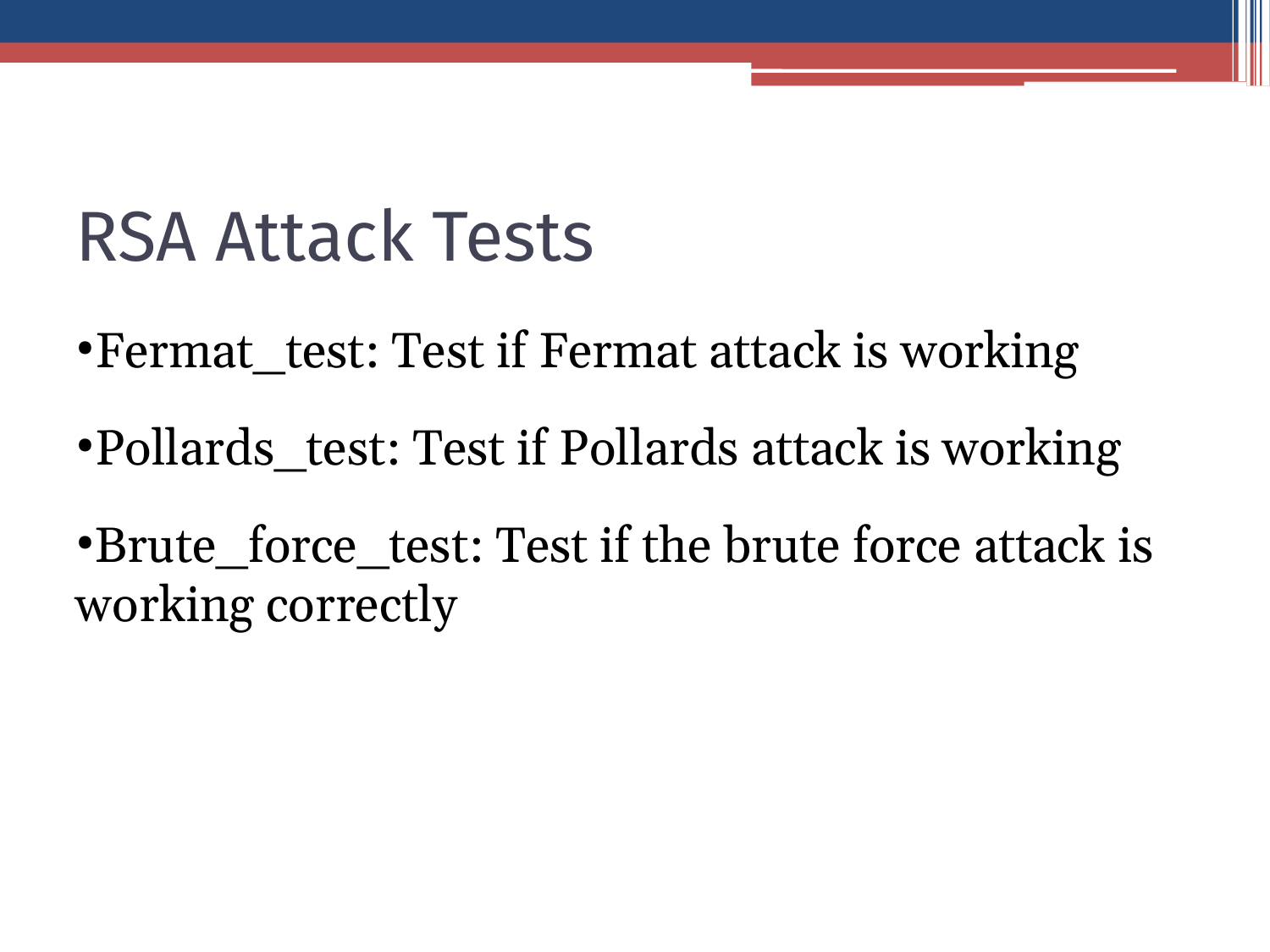

RSA Attack Tests
Fermat_test: Test if Fermat attack is working

Pollards_test: Test if Pollards attack is working

Brute_force_test: Test if the brute force attack is working correctly